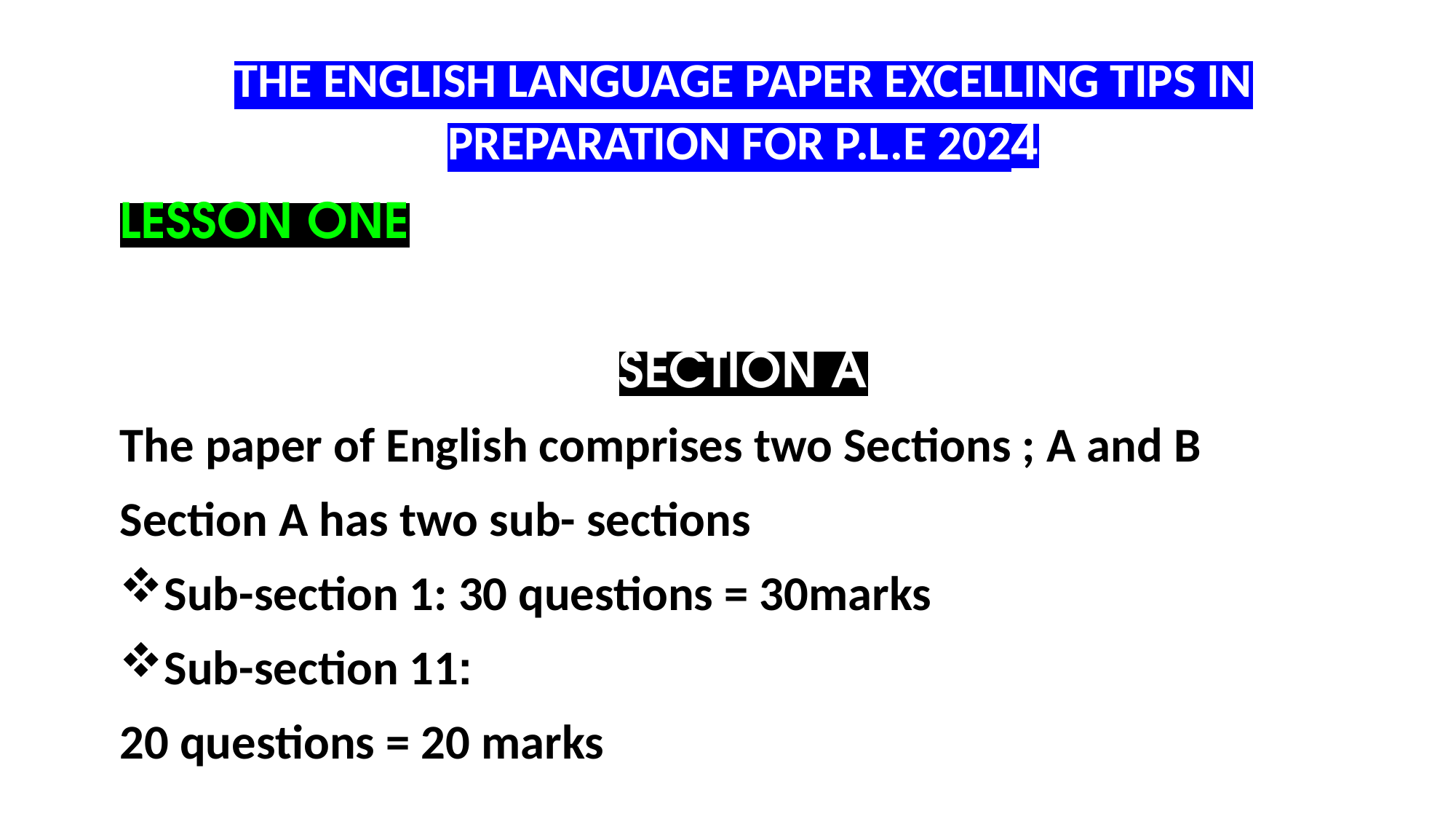

THE ENGLISH LANGUAGE PAPER EXCELLING TIPS IN PREPARATION FOR P.L.E 2024
LESSON ONE

SECTION A
The paper of English comprises two Sections ; A and B
Section A has two sub- sections
Sub-section 1: 30 questions = 30marks
Sub-section 11:
20 questions = 20 marks